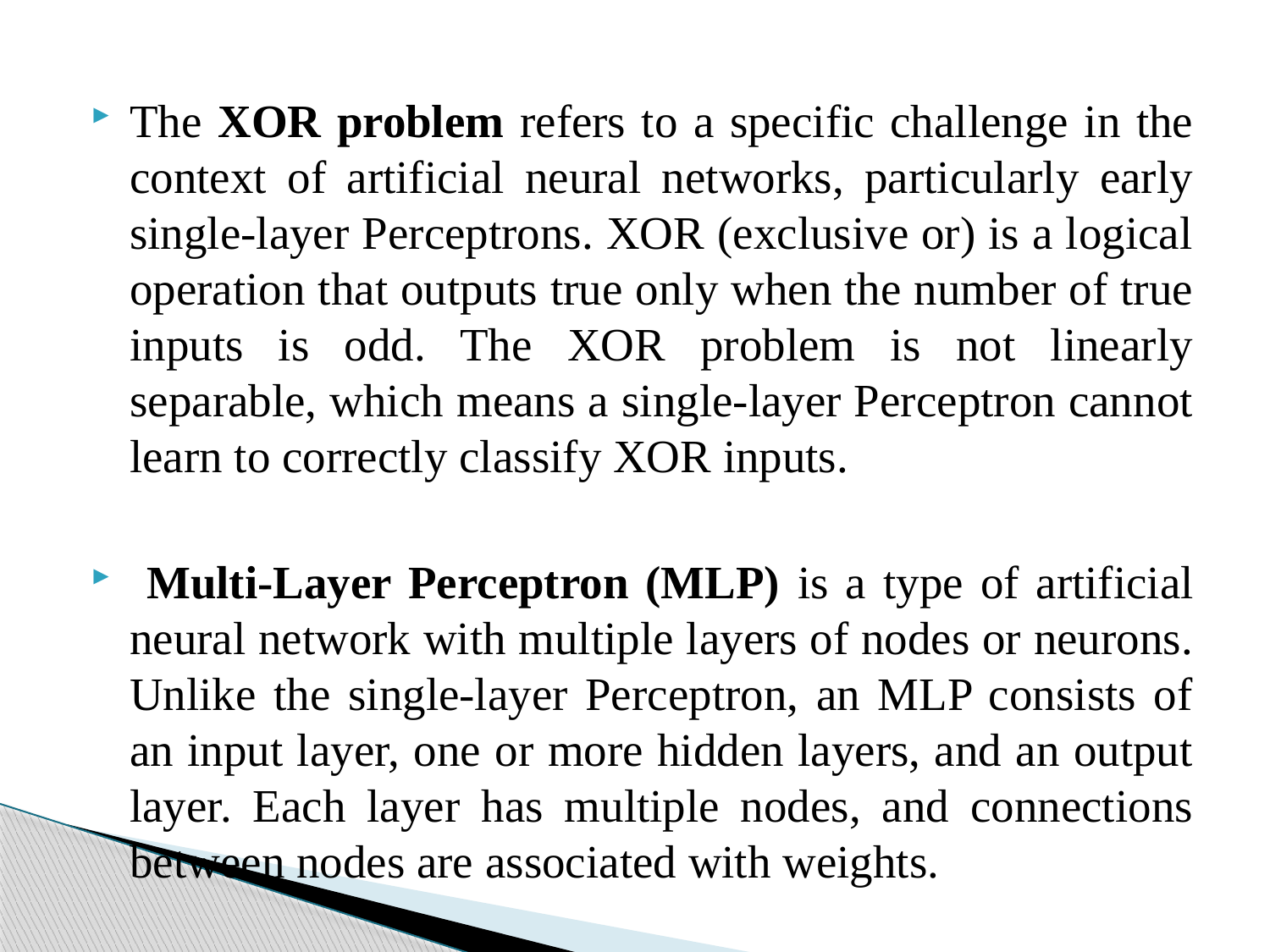

The XOR problem refers to a specific challenge in the context of artificial neural networks, particularly early single-layer Perceptrons. XOR (exclusive or) is a logical operation that outputs true only when the number of true inputs is odd. The XOR problem is not linearly separable, which means a single-layer Perceptron cannot learn to correctly classify XOR inputs.

 Multi-Layer Perceptron (MLP) is a type of artificial neural network with multiple layers of nodes or neurons. Unlike the single-layer Perceptron, an MLP consists of an input layer, one or more hidden layers, and an output layer. Each layer has multiple nodes, and connections between nodes are associated with weights.